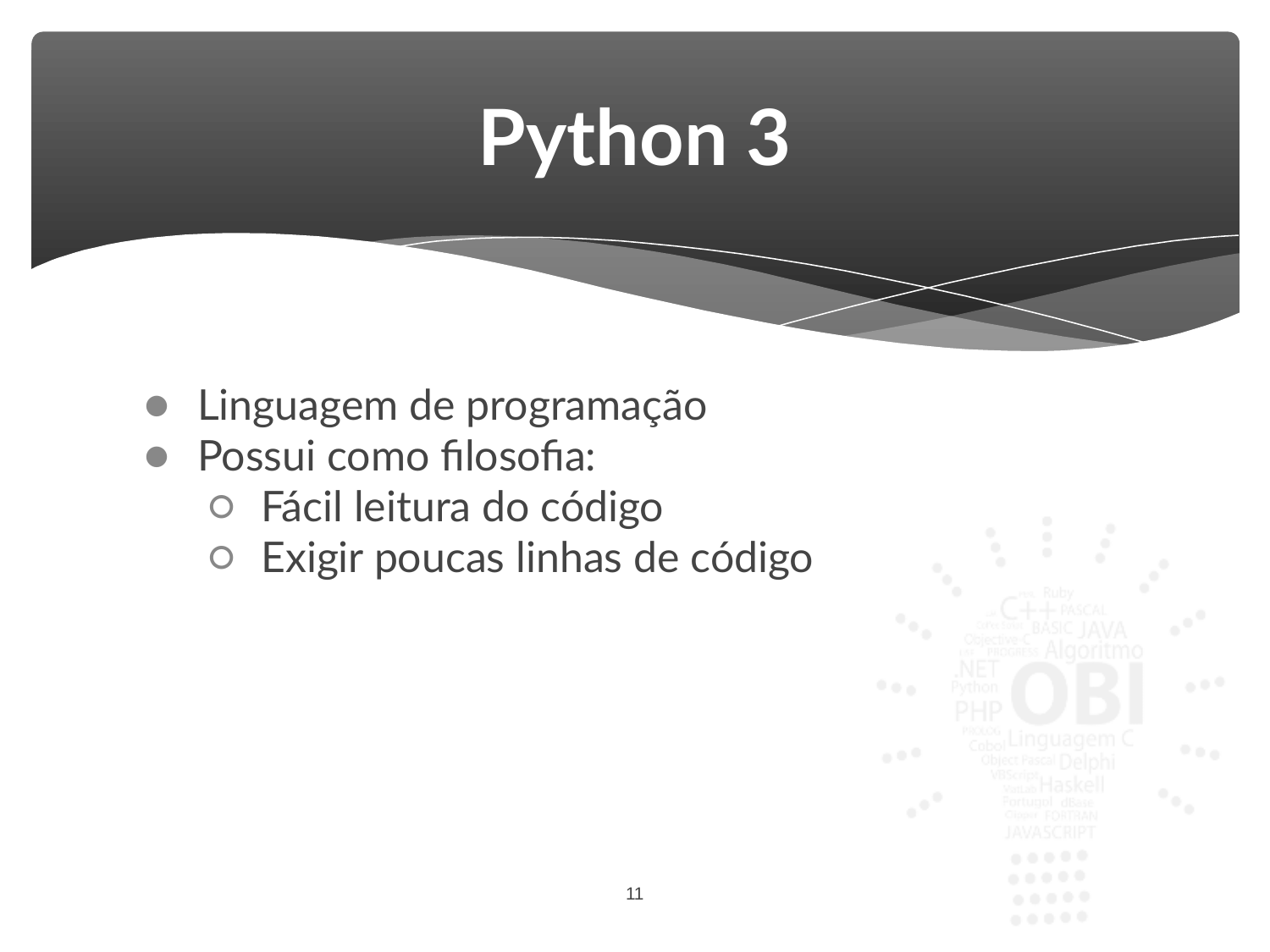

# Python 3
Linguagem de programação
Possui como filosofia:
Fácil leitura do código
Exigir poucas linhas de código
11